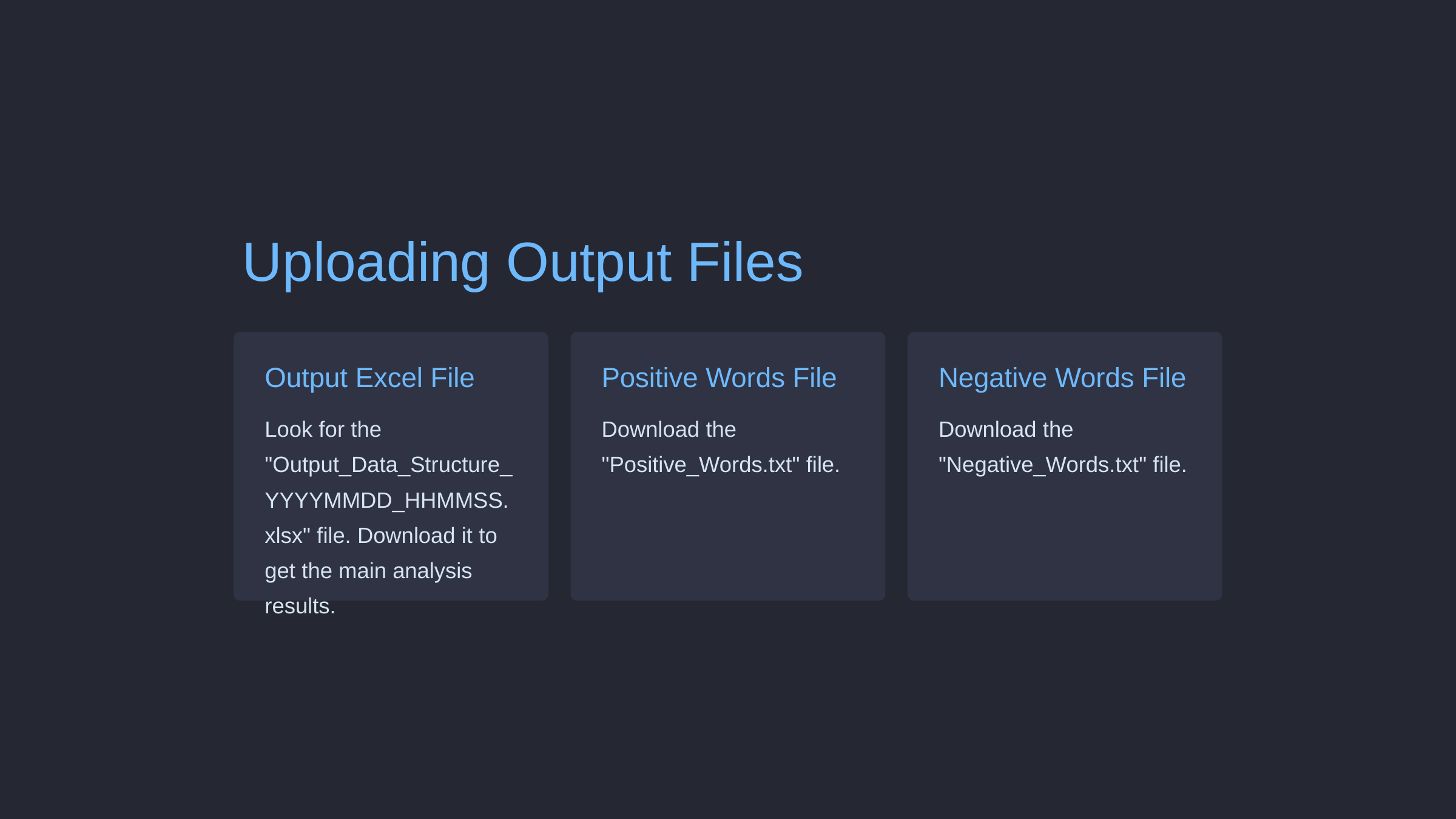

Uploading Output Files

Output Excel File
Positive Words File
Negative Words File
Look for the "Output_Data_Structure_YYYYMMDD_HHMMSS.xlsx" file. Download it to get the main analysis results.
Download the "Positive_Words.txt" file.
Download the "Negative_Words.txt" file.